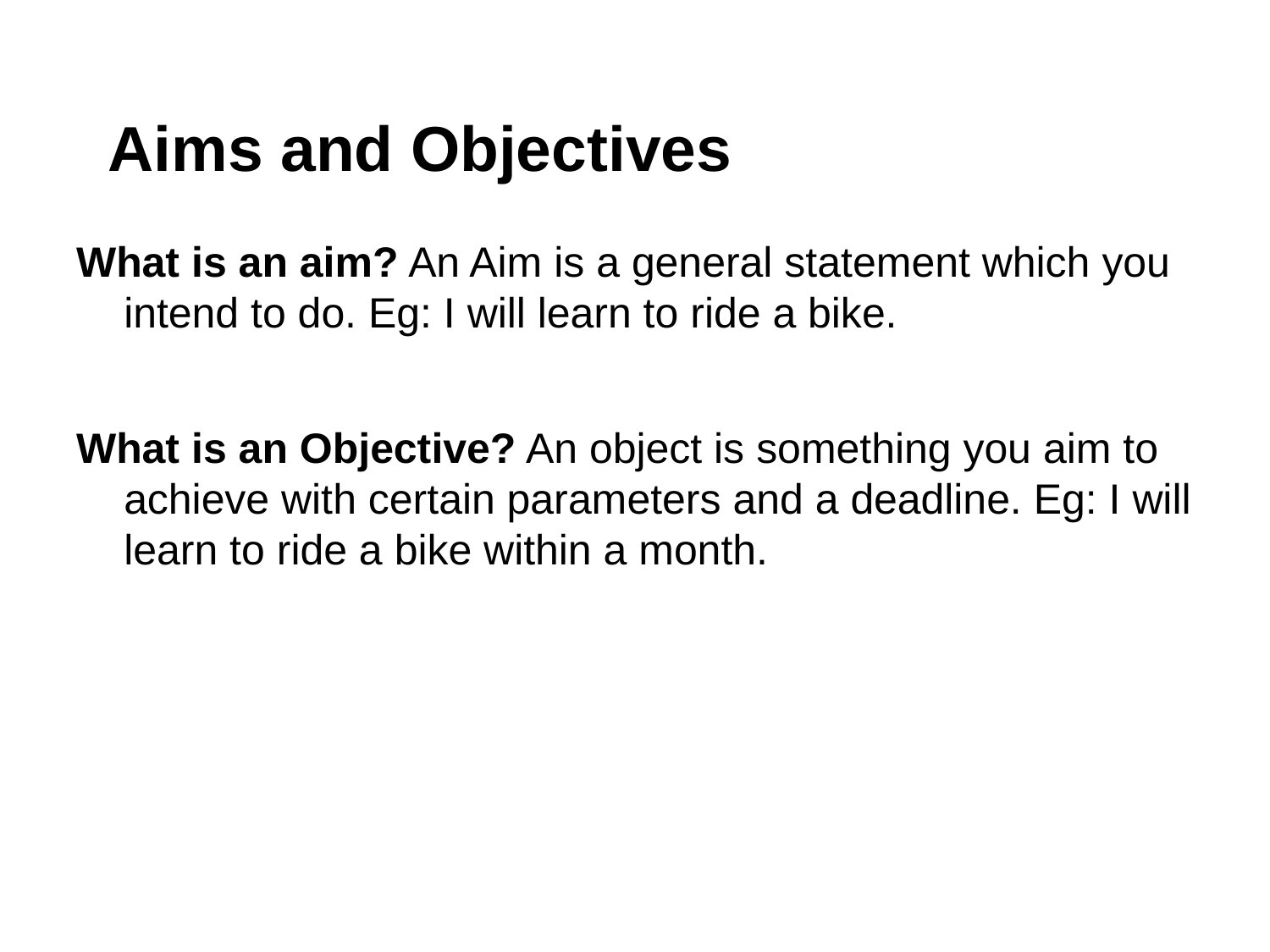

# Aims and Objectives
What is an aim? An Aim is a general statement which you intend to do. Eg: I will learn to ride a bike.

What is an Objective? An object is something you aim to achieve with certain parameters and a deadline. Eg: I will learn to ride a bike within a month.